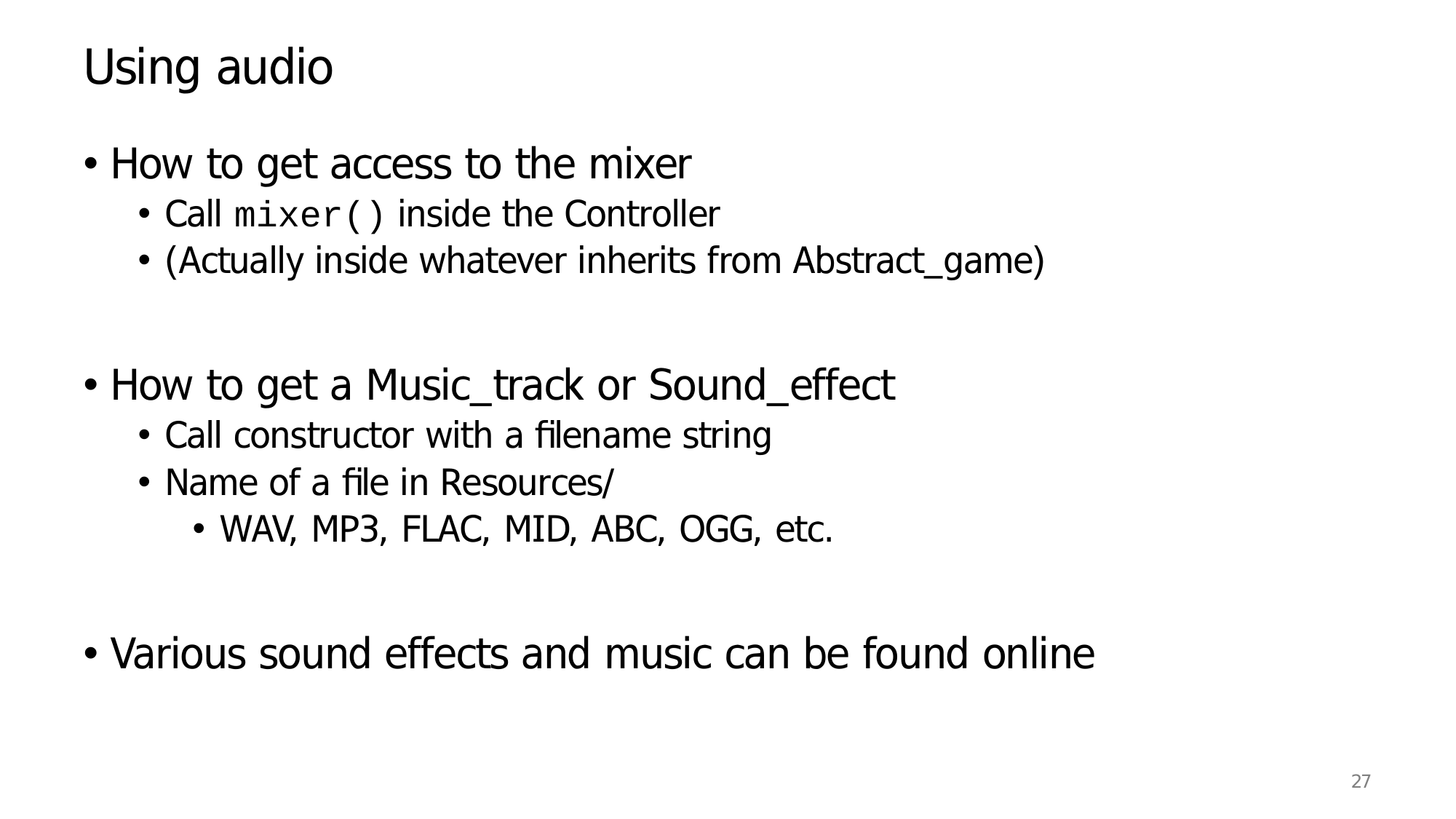

# Using audio
How to get access to the mixer
Call mixer() inside the Controller
(Actually inside whatever inherits from Abstract_game)

How to get a Music_track or Sound_effect
Call constructor with a filename string
Name of a file in Resources/
WAV, MP3, FLAC, MID, ABC, OGG, etc.

Various sound effects and music can be found online
27